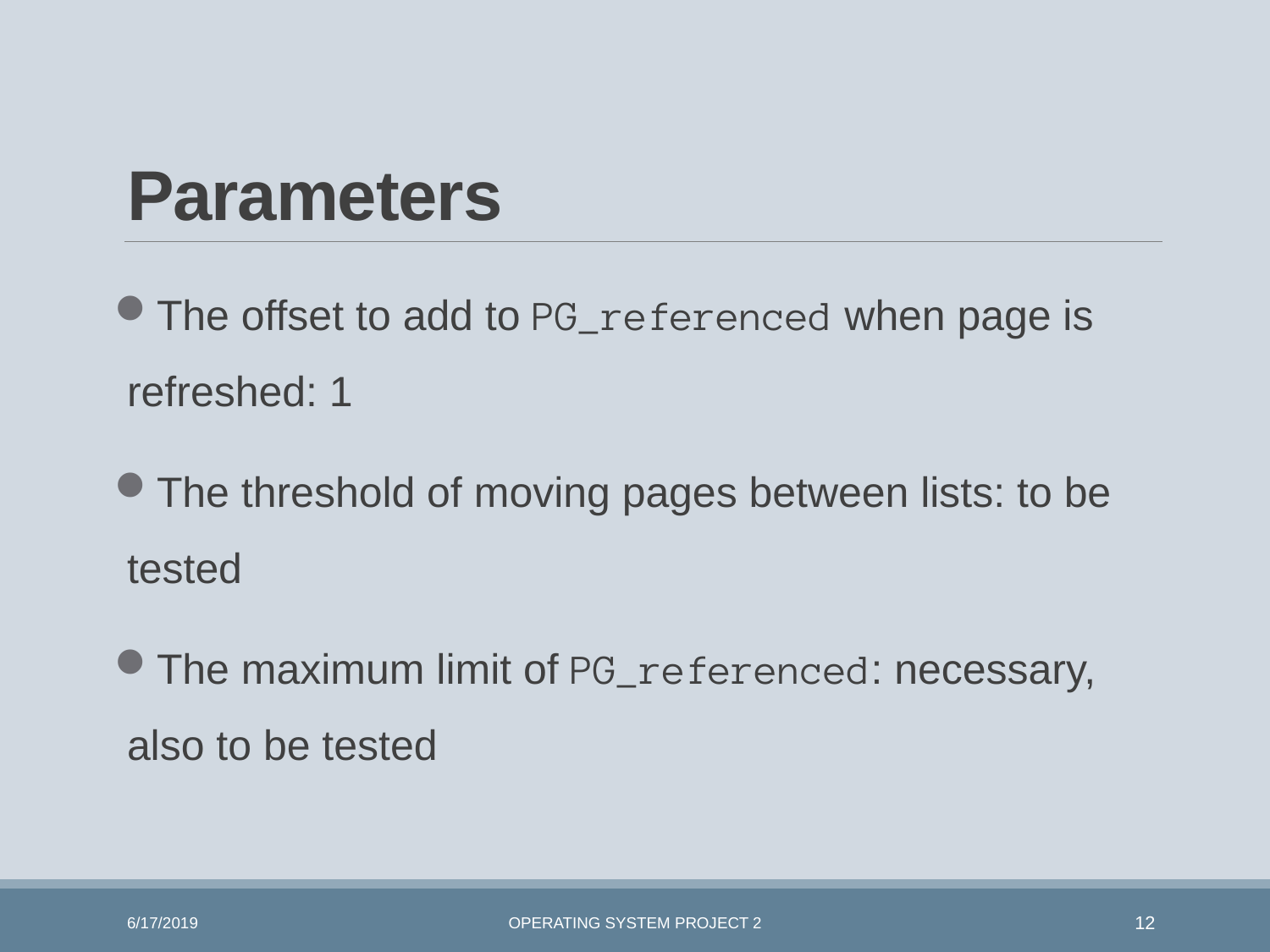

# Parameters
The offset to add to PG_referenced when page is refreshed: 1
The threshold of moving pages between lists: to be tested
The maximum limit of PG_referenced: necessary, also to be tested
6/17/2019
Operating System Project 2
12